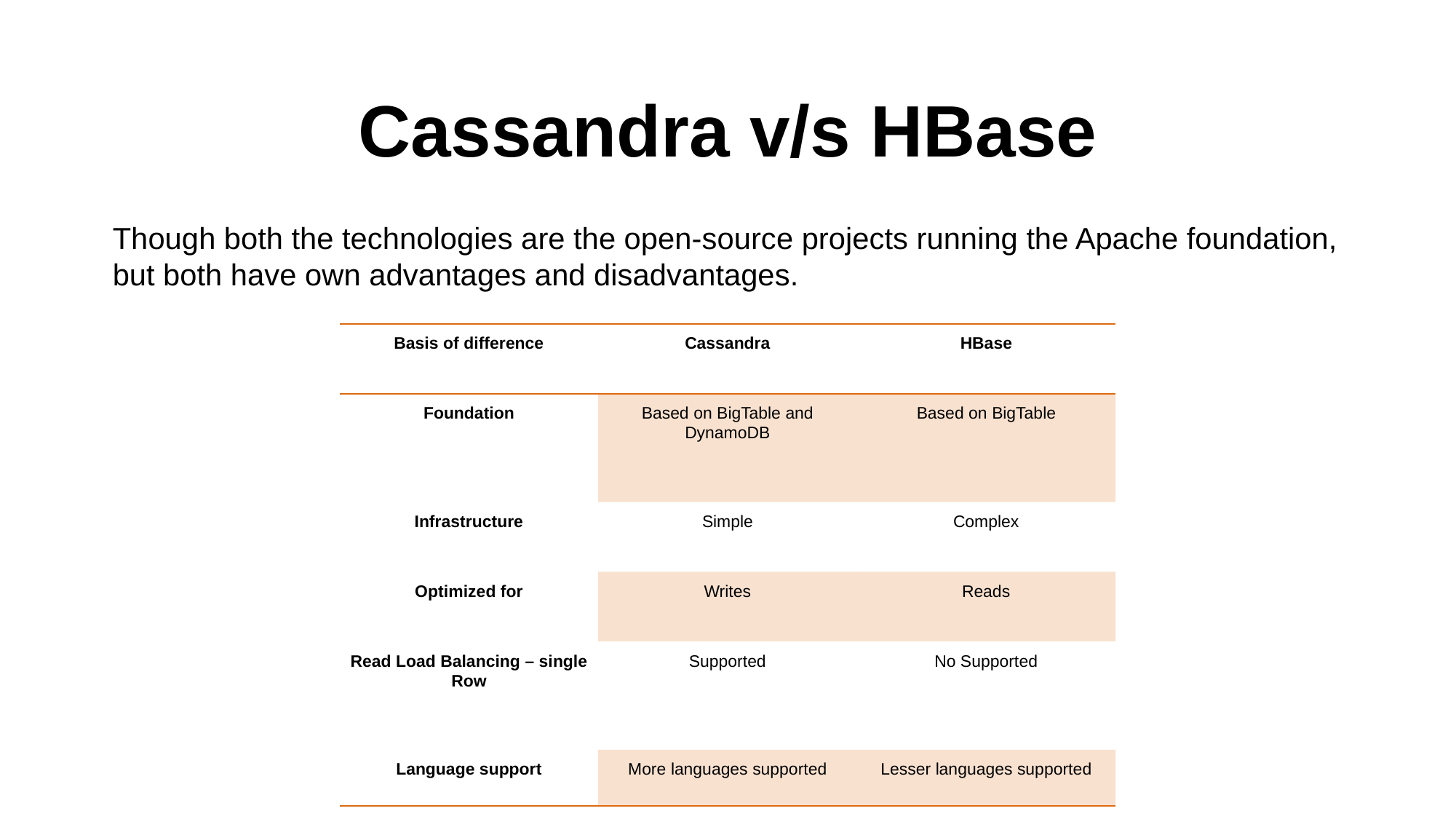

# Cassandra v/s HBase
Though both the technologies are the open-source projects running the Apache foundation, but both have own advantages and disadvantages.

| Basis of difference | Cassandra | HBase |
| --- | --- | --- |
| Foundation | Based on BigTable and DynamoDB | Based on BigTable |
| Infrastructure | Simple | Complex |
| Optimized for | Writes | Reads |
| Read Load Balancing – single Row | Supported | No Supported |
| Language support | More languages supported | Lesser languages supported |